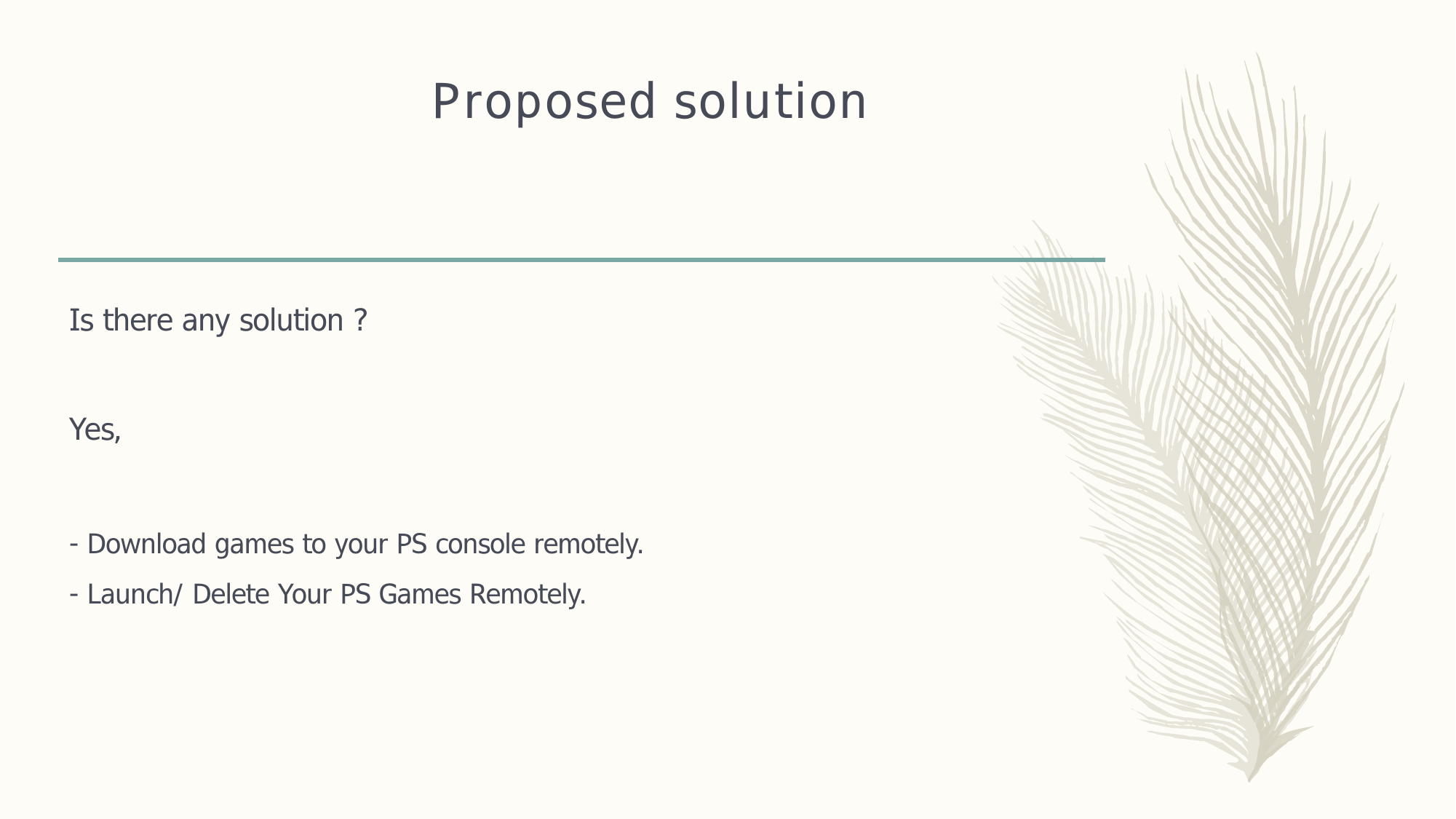

# Proposed solution
Is there any solution ?

Yes,

- Download games to your PS console remotely.
- Launch/ Delete Your PS Games Remotely.